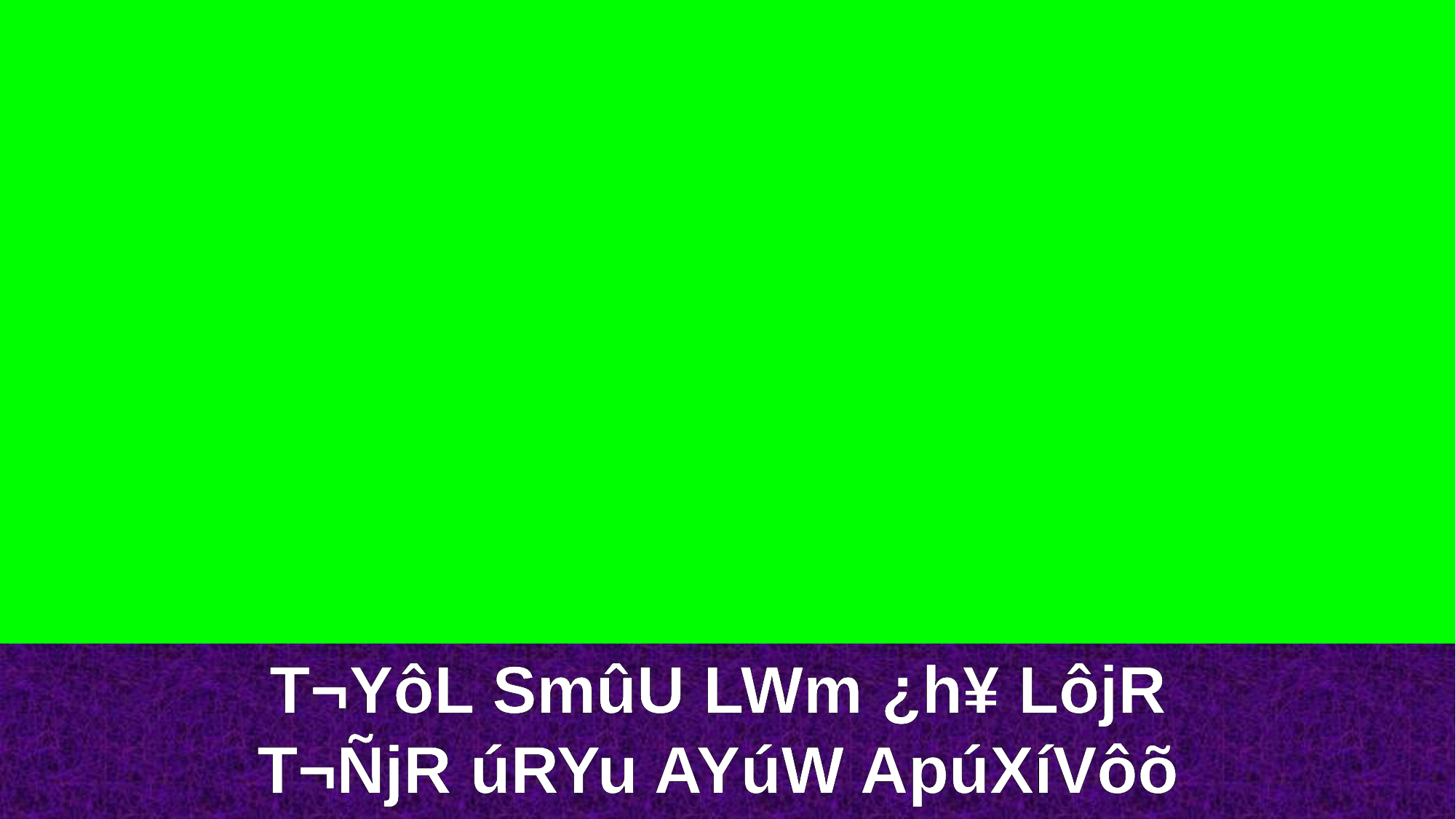

T¬YôL SmûU LWm ¿h¥ LôjR
T¬ÑjR úRYu AYúW ApúXíVôõ